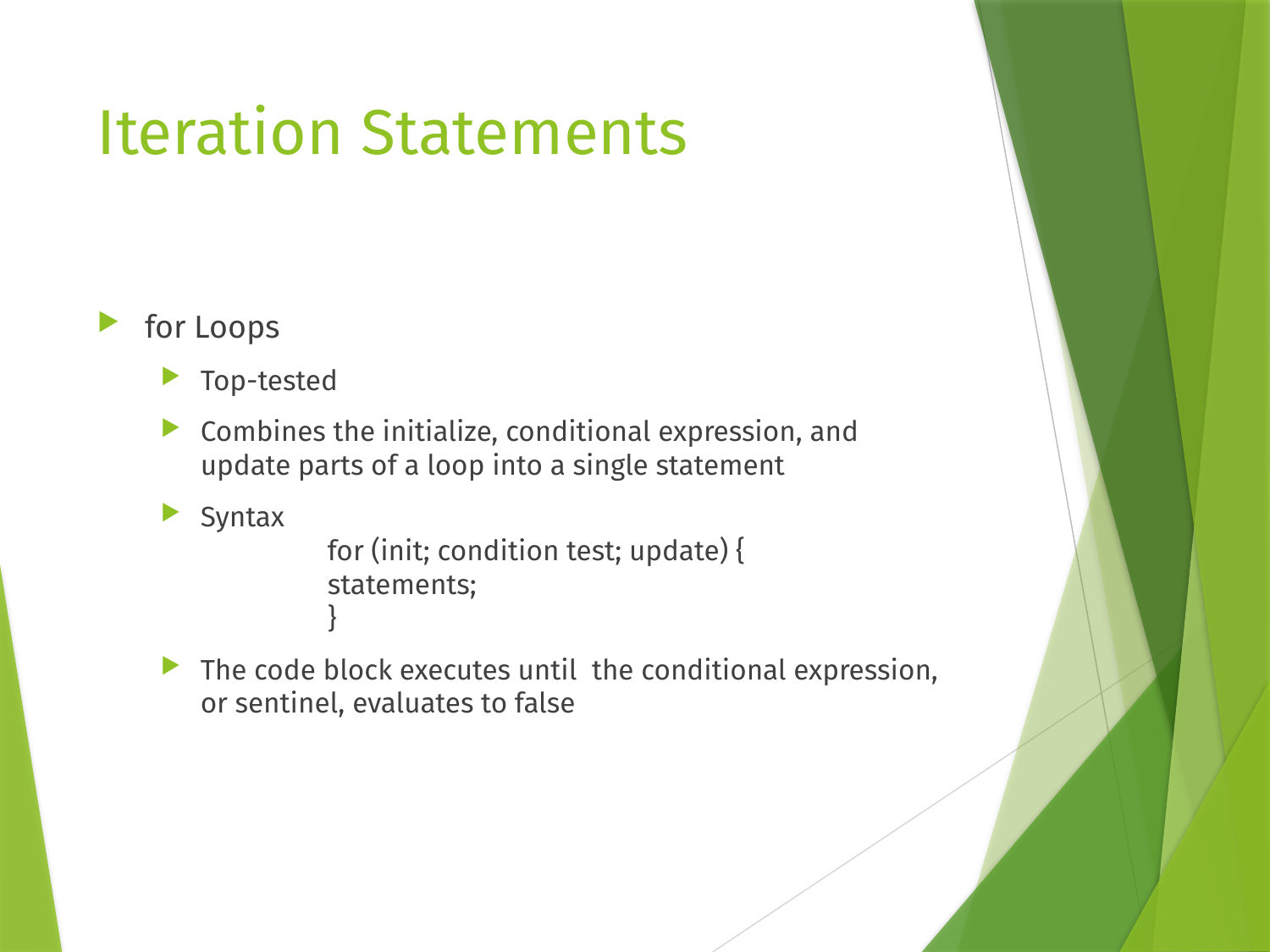

# Iteration Statements
for Loops
Top-tested
Combines the initialize, conditional expression, and update parts of a loop into a single statement
Syntax
	for (init; condition test; update) {
 	statements;
	}
The code block executes until  the conditional expression, or sentinel, evaluates to false